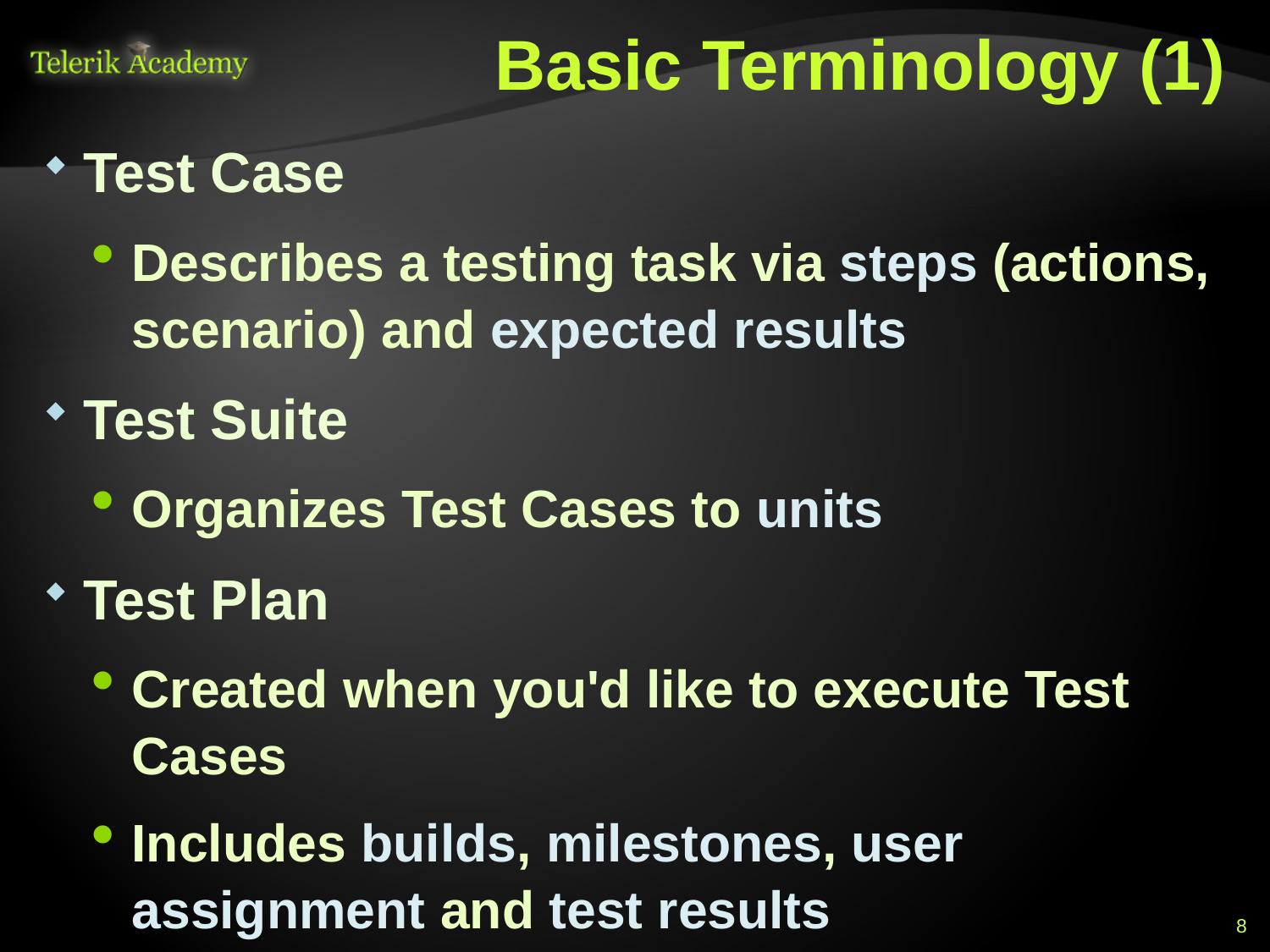

# Basic Terminology (1)
Test Case
Describes a testing task via steps (actions, scenario) and expected results
Test Suite
Organizes Test Cases to units
Test Plan
Created when you'd like to execute Test Cases
Includes builds, milestones, user assignment and test results
8